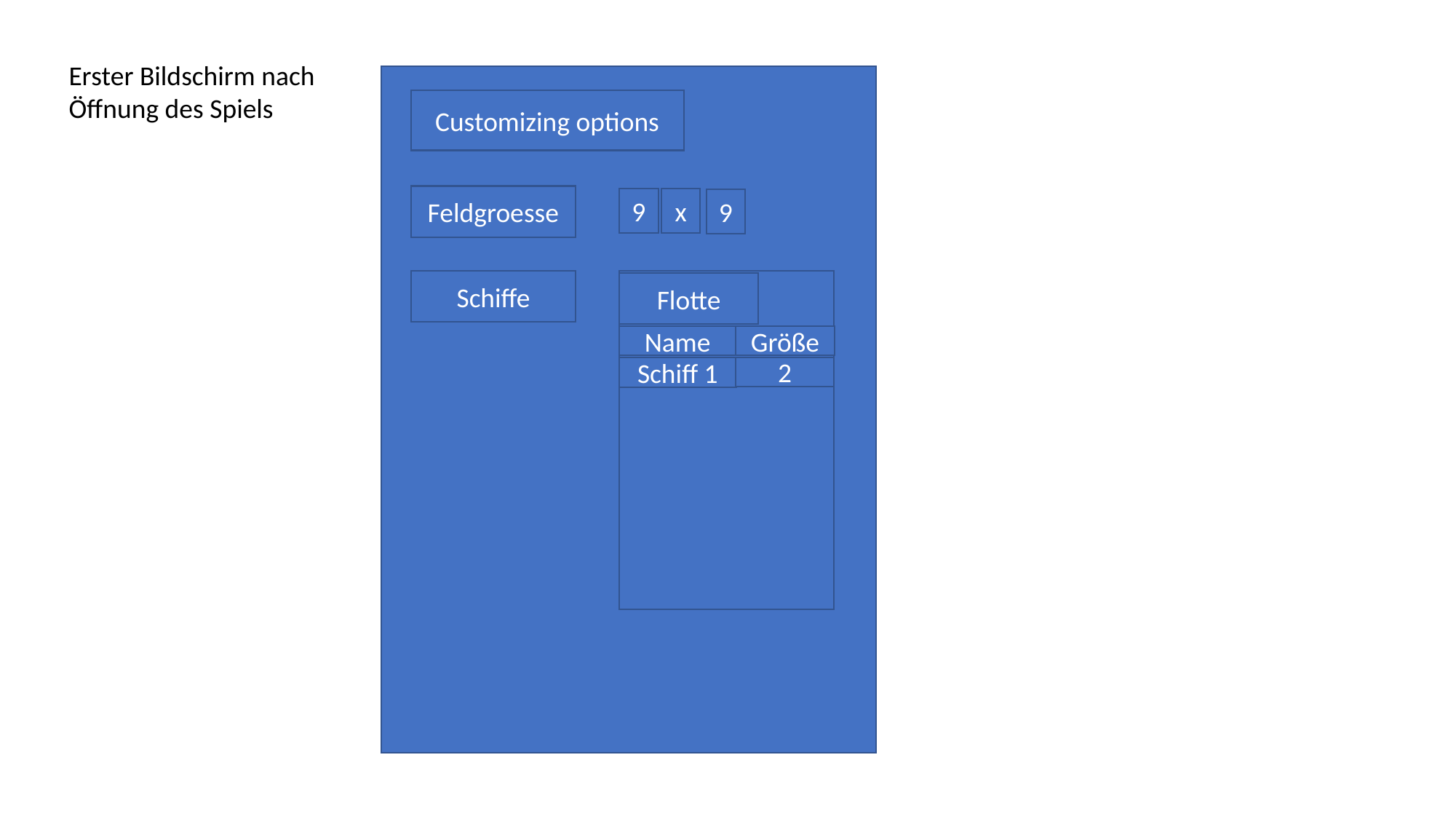

Erster Bildschirm nach Öffnung des Spiels

Customizing options
Feldgroesse
9
x
9
Schiffe

Flotte
Größe
Name
2
Schiff 1